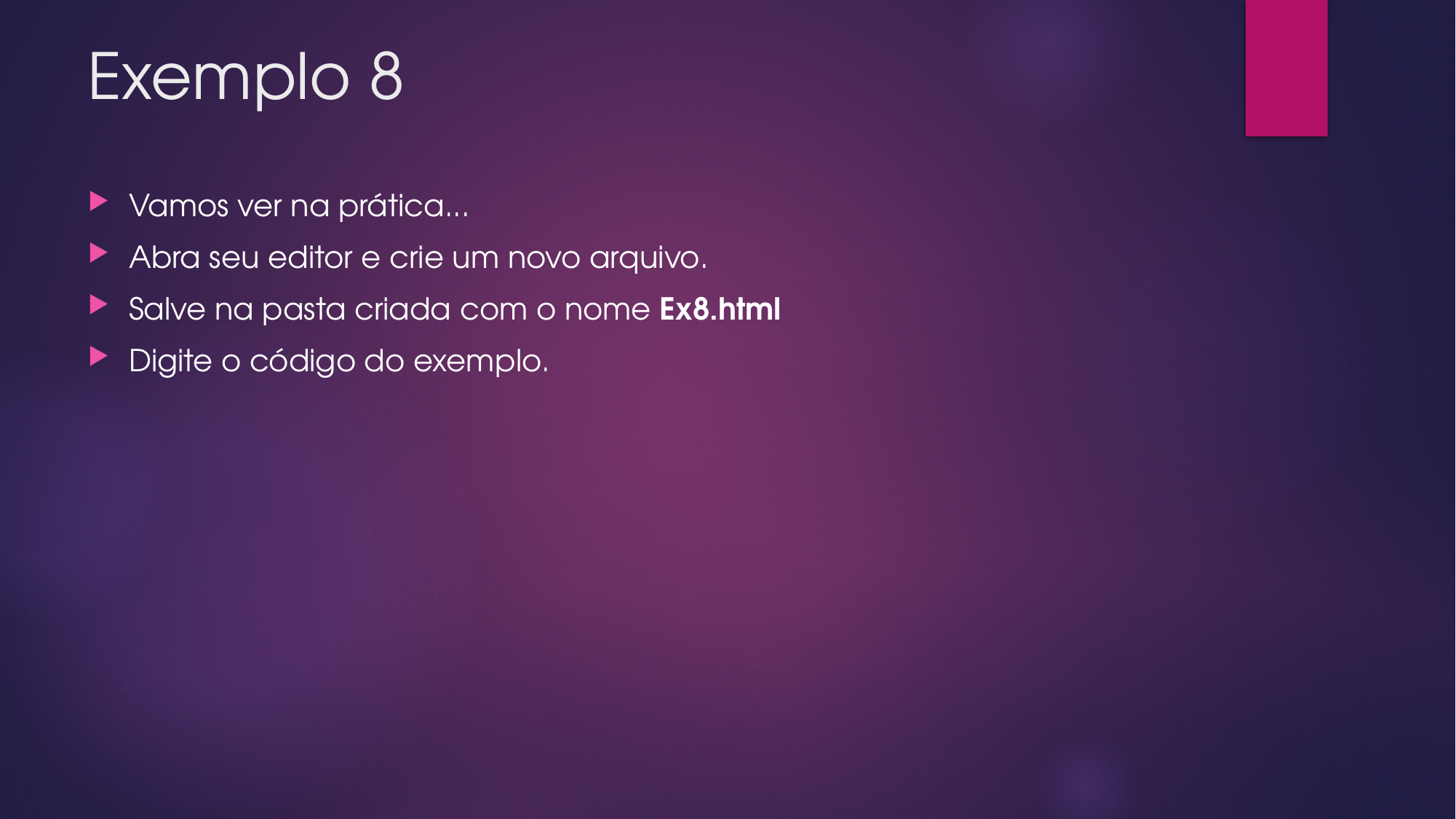

# Exemplo 8
Vamos ver na prática...
Abra seu editor e crie um novo arquivo.
Salve na pasta criada com o nome Ex8.html
Digite o código do exemplo.